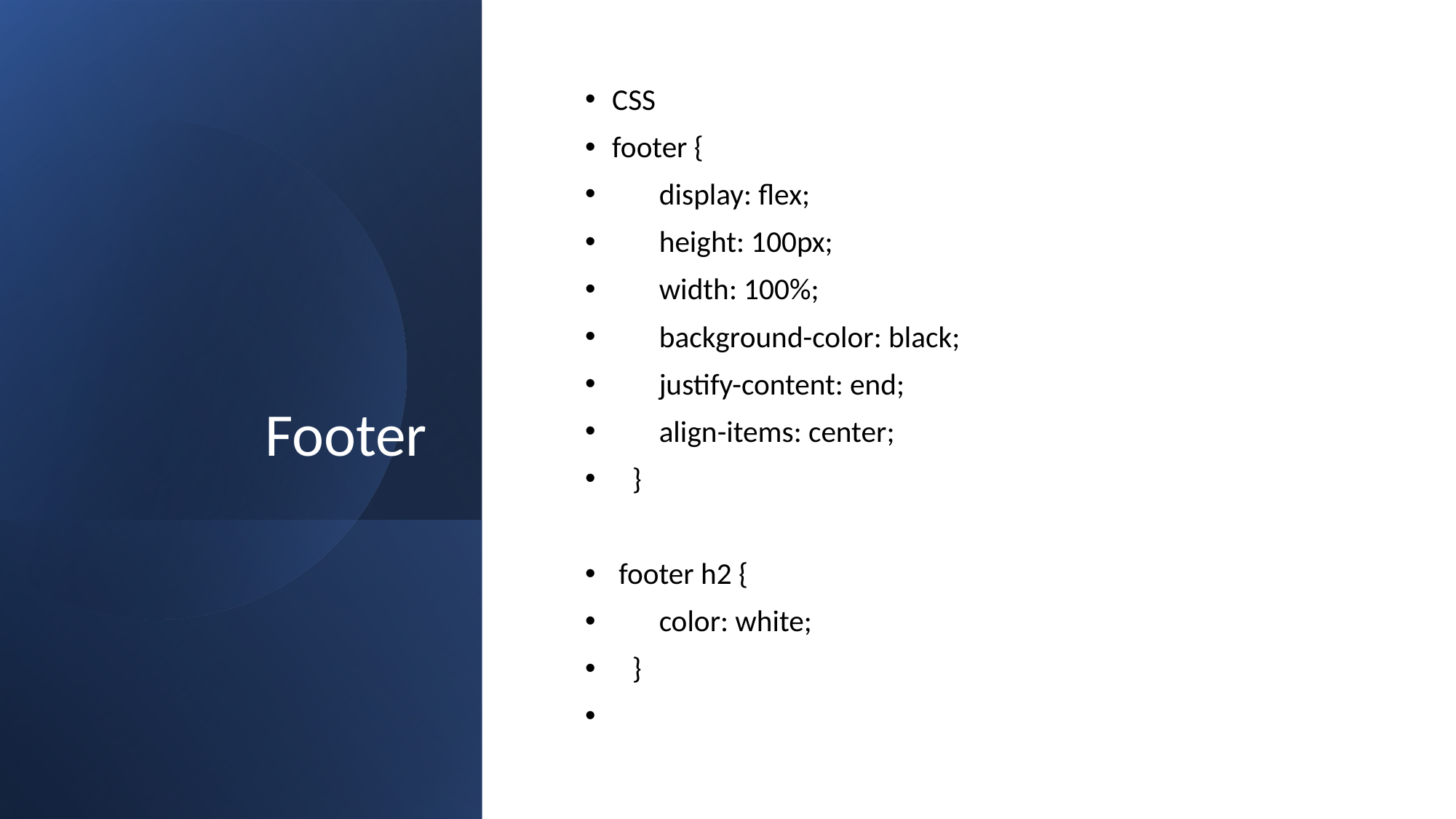

# Footer
CSS
footer {
       display: flex;
       height: 100px;
       width: 100%;
       background-color: black;
       justify-content: end;
       align-items: center;
   }

 footer h2 {
       color: white;
   }